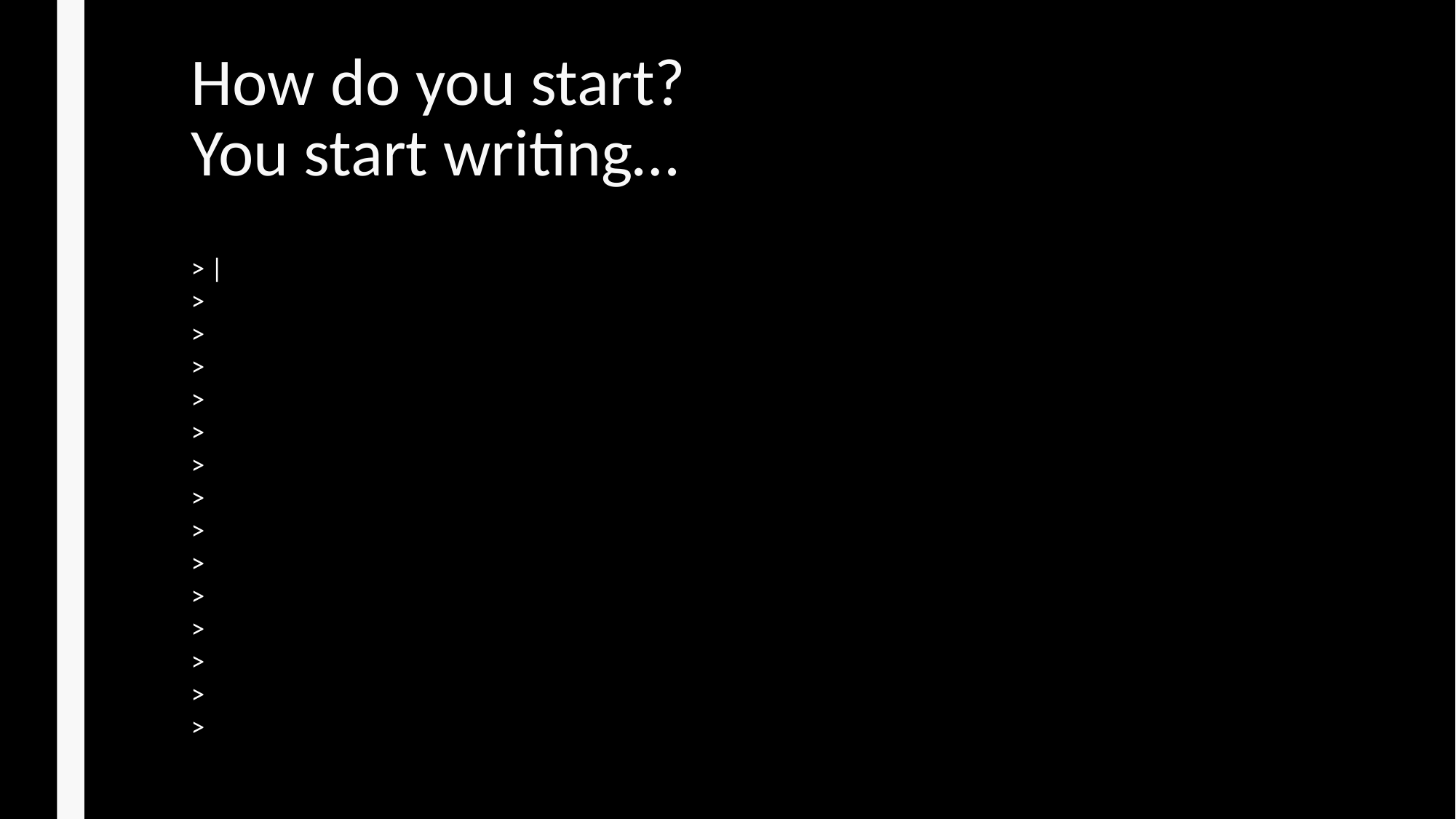

# How do you start? You start writing…
> |
>
>
>
>
>
>
>
>
>
>
>
>
>
>